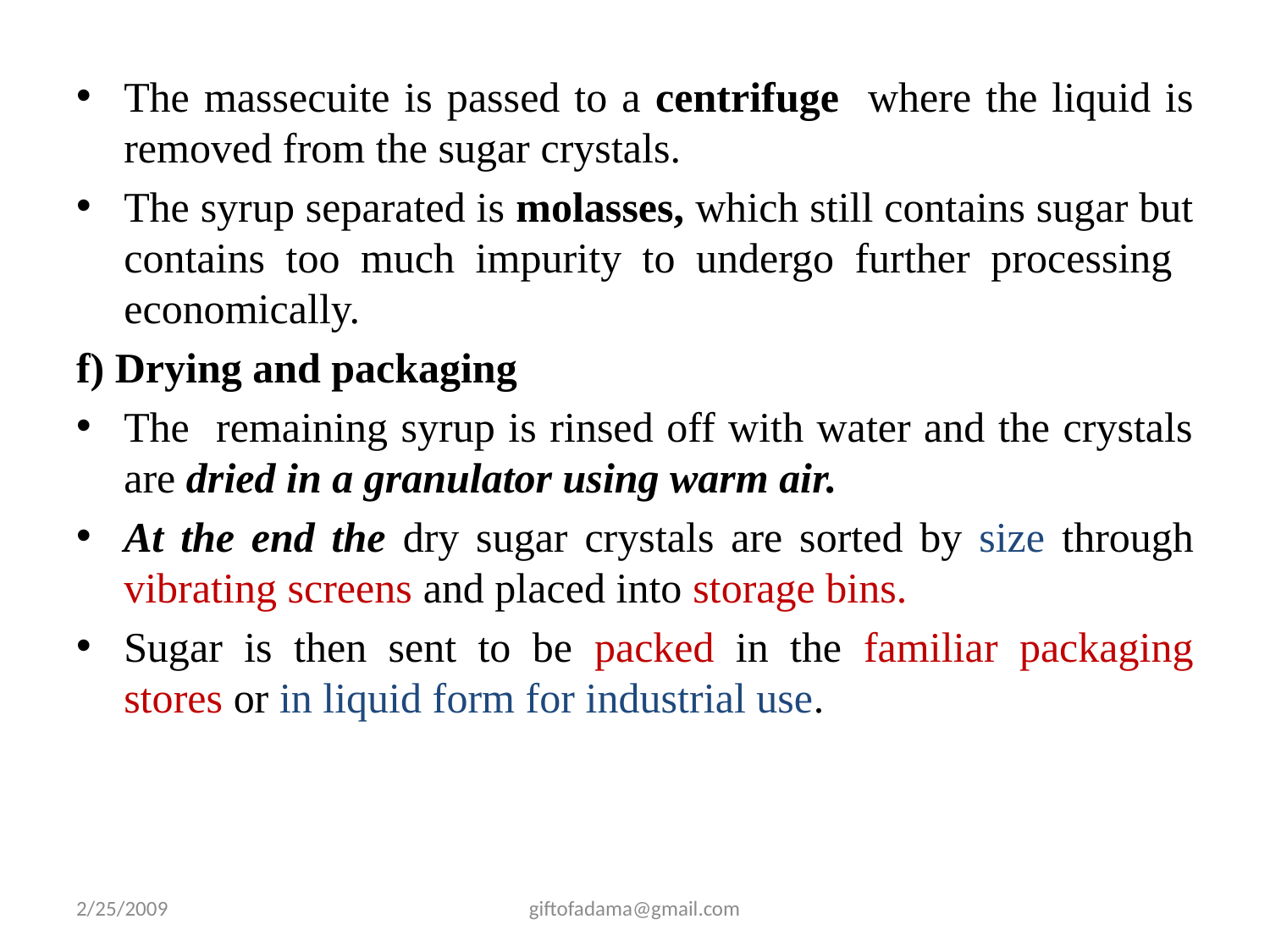

The massecuite is passed to a centrifuge  where the liquid is removed from the sugar crystals.
The syrup separated is molasses, which still contains sugar but contains too much impurity to undergo further processing  economically.
f) Drying and packaging
The  remaining syrup is rinsed off with water and the crystals are dried in a granulator using warm air.
At the end the dry sugar crystals are sorted by size through vibrating screens and placed into storage bins.
Sugar is then sent to be packed in the familiar packaging stores or in liquid form for industrial use.

2/25/2009
giftofadama@gmail.com